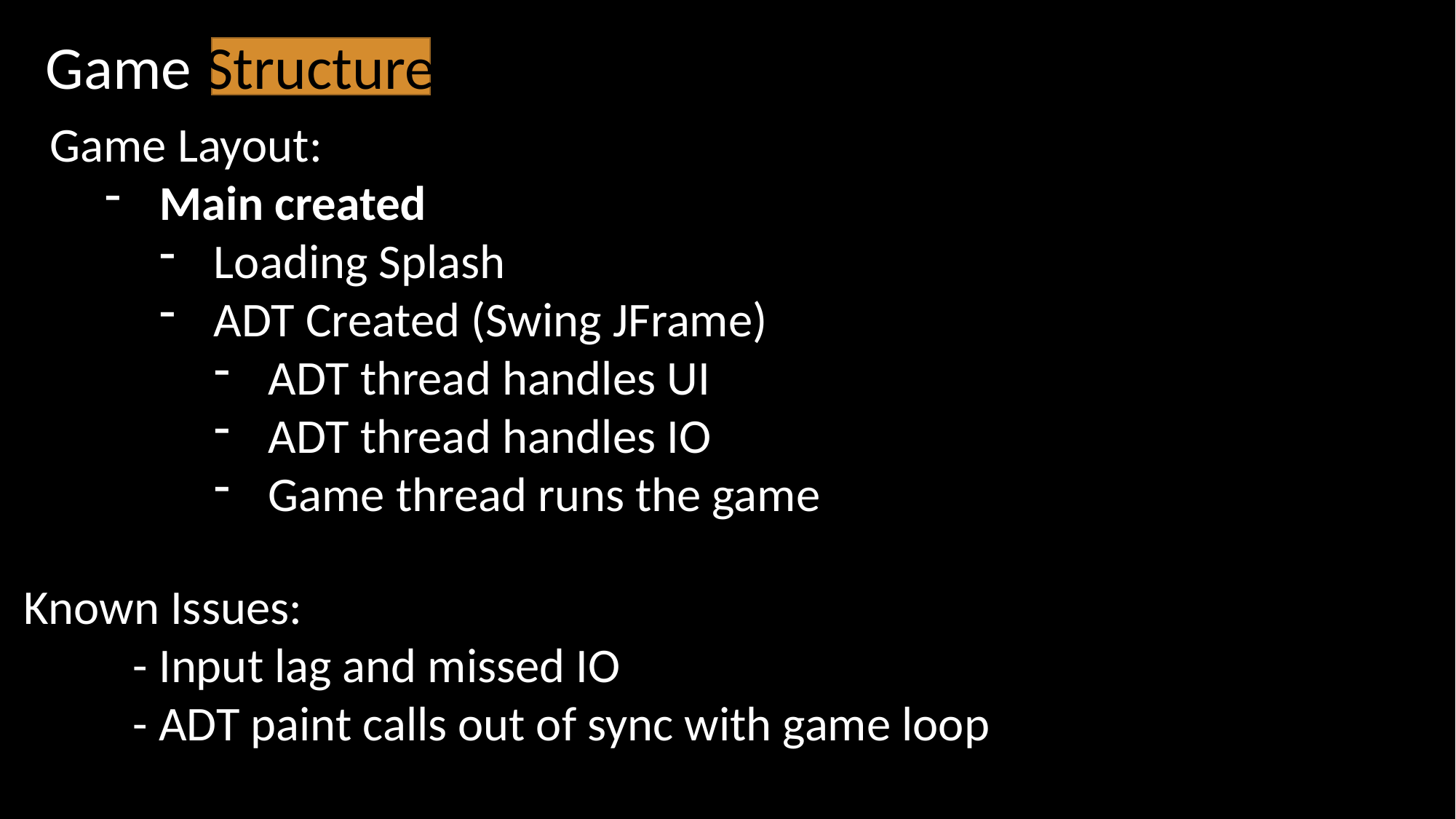

Game Structure

Game Layout:
Main created
Loading Splash
ADT Created (Swing JFrame)
ADT thread handles UI
ADT thread handles IO
Game thread runs the game
Known Issues:
	- Input lag and missed IO
	- ADT paint calls out of sync with game loop